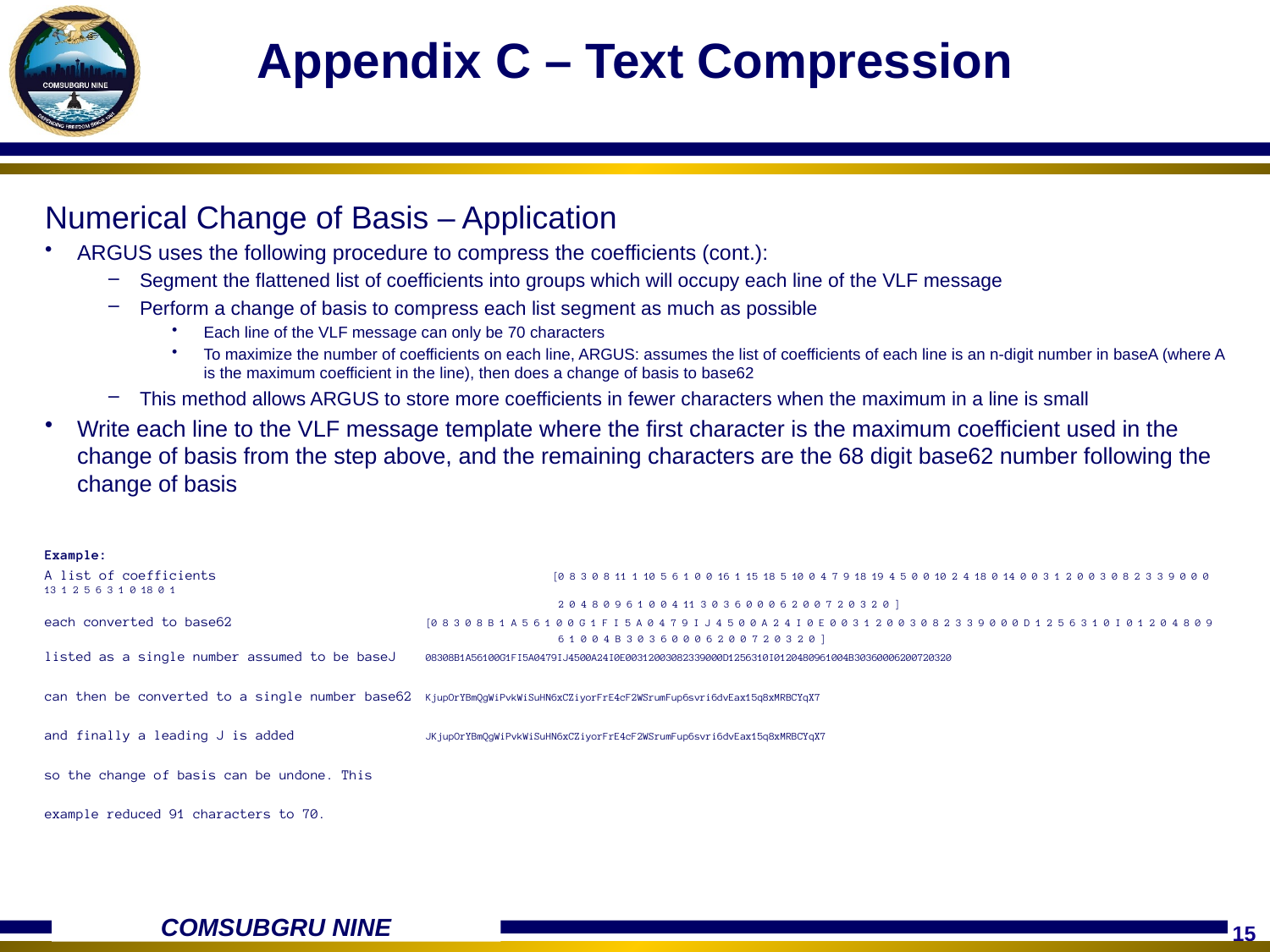

# Appendix C – Text Compression
Numerical Change of Basis – Application
ARGUS uses the following procedure to compress the coefficients (cont.):
Segment the flattened list of coefficients into groups which will occupy each line of the VLF message
Perform a change of basis to compress each list segment as much as possible
Each line of the VLF message can only be 70 characters
To maximize the number of coefficients on each line, ARGUS: assumes the list of coefficients of each line is an n-digit number in baseA (where A is the maximum coefficient in the line), then does a change of basis to base62
This method allows ARGUS to store more coefficients in fewer characters when the maximum in a line is small
Write each line to the VLF message template where the first character is the maximum coefficient used in the change of basis from the step above, and the remaining characters are the 68 digit base62 number following the change of basis

Example:
A list of coefficients 			[0 8 3 0 8 11 1 10 5 6 1 0 0 16 1 15 18 5 10 0 4 7 9 18 19 4 5 0 0 10 2 4 18 0 14 0 0 3 1 2 0 0 3 0 8 2 3 3 9 0 0 0 13 1 2 5 6 3 1 0 18 0 1
				 2 0 4 8 0 9 6 1 0 0 4 11 3 0 3 6 0 0 0 6 2 0 0 7 2 0 3 2 0 ]
each converted to base62 		[0 8 3 0 8 B 1 A 5 6 1 0 0 G 1 F I 5 A 0 4 7 9 I J 4 5 0 0 A 2 4 I 0 E 0 0 3 1 2 0 0 3 0 8 2 3 3 9 0 0 0 D 1 2 5 6 3 1 0 I 0 1 2 0 4 8 0 9
				 6 1 0 0 4 B 3 0 3 6 0 0 0 6 2 0 0 7 2 0 3 2 0 ]
listed as a single number assumed to be baseJ 	08308B1A56100G1FI5A0479IJ4500A24I0E00312003082339000D1256310I0120480961004B30360006200720320

can then be converted to a single number base62	KjupOrYBmQgWiPvkWiSuHN6xCZiyorFrE4cF2WSrumFup6svri6dvEax15q8xMRBCYqX7

and finally a leading J is added		JKjupOrYBmQgWiPvkWiSuHN6xCZiyorFrE4cF2WSrumFup6svri6dvEax15q8xMRBCYqX7

so the change of basis can be undone. This

example reduced 91 characters to 70.